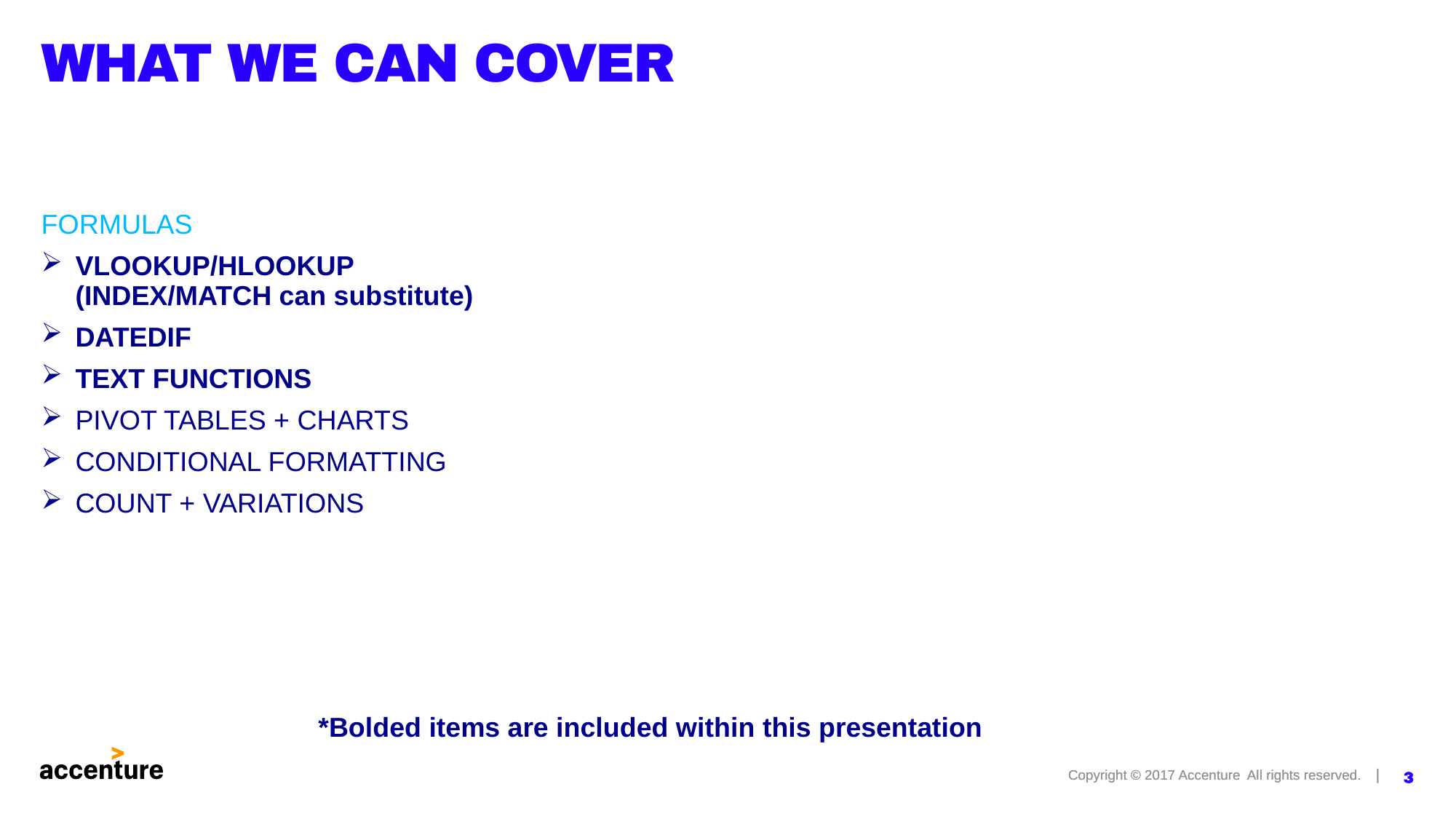

# What We Can Cover
FORMULAS
VLOOKUP/HLOOKUP (INDEX/MATCH can substitute)
DATEDIF
TEXT FUNCTIONS
PIVOT TABLES + CHARTS
CONDITIONAL FORMATTING
COUNT + VARIATIONS
*Bolded items are included within this presentation
Copyright © 2017 Accenture  All rights reserved.    |

3